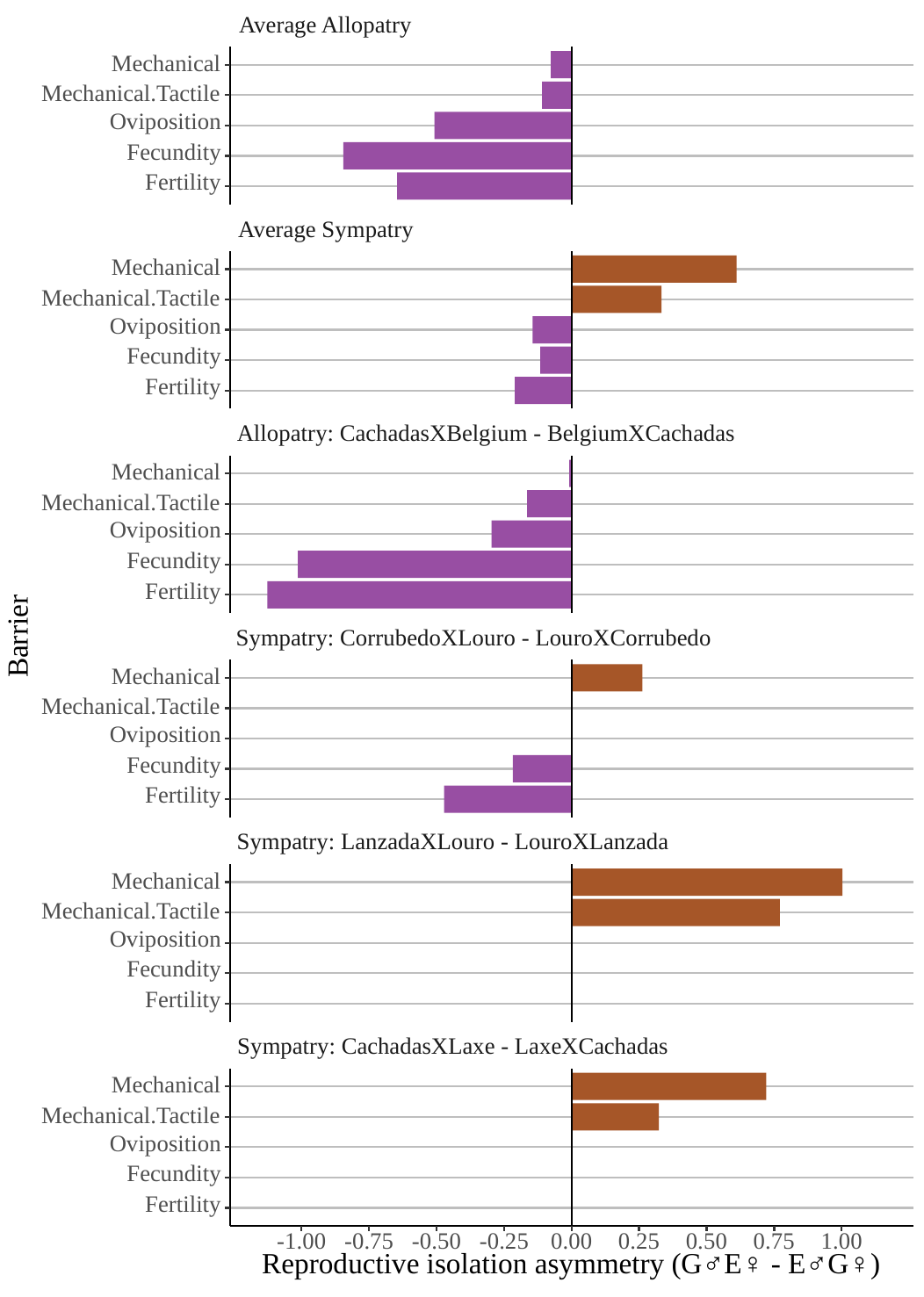

Average Allopatry

Mechanical

Mechanical.Tactile

Oviposition

Fecundity

Fertility

Average Sympatry

Mechanical

Mechanical.Tactile

Oviposition

Fecundity

Fertility

Allopatry: CachadasXBelgium - BelgiumXCachadas

Mechanical

Mechanical.Tactile

Oviposition

Fecundity

Fertility

Barrier
Sympatry: CorrubedoXLouro - LouroXCorrubedo

Mechanical

Mechanical.Tactile

Oviposition

Fecundity

Fertility

Sympatry: LanzadaXLouro - LouroXLanzada

Mechanical

Mechanical.Tactile

Oviposition

Fecundity

Fertility

Sympatry: CachadasXLaxe - LaxeXCachadas

Mechanical

Mechanical.Tactile

Oviposition

Fecundity

Fertility

-1.00
-0.75
-0.50
-0.25
0.00
0.25
0.50
0.75
1.00
Reproductive isolation asymmetry (G♂E♀ - E♂G♀)